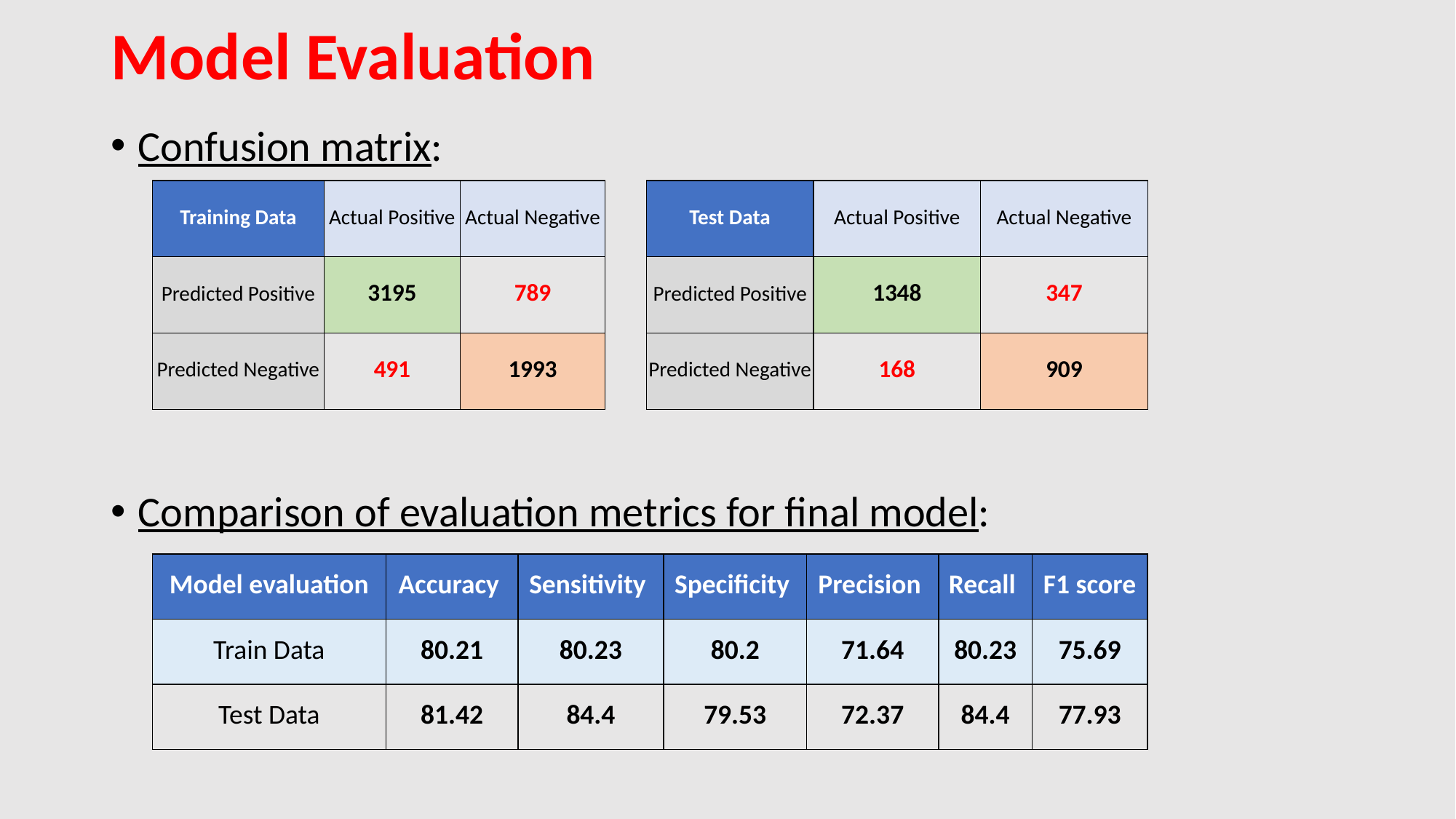

# Model Evaluation
Confusion matrix:

Comparison of evaluation metrics for final model:
| Test Data | Actual Positive | Actual Negative |
| --- | --- | --- |
| Predicted Positive | 1348 | 347 |
| Predicted Negative | 168 | 909 |
| Training Data | Actual Positive | Actual Negative |
| --- | --- | --- |
| Predicted Positive | 3195 | 789 |
| Predicted Negative | 491 | 1993 |
| Model evaluation | Accuracy | Sensitivity | Specificity | Precision | Recall | F1 score |
| --- | --- | --- | --- | --- | --- | --- |
| Train Data | 80.21 | 80.23 | 80.2 | 71.64 | 80.23 | 75.69 |
| Test Data | 81.42 | 84.4 | 79.53 | 72.37 | 84.4 | 77.93 |